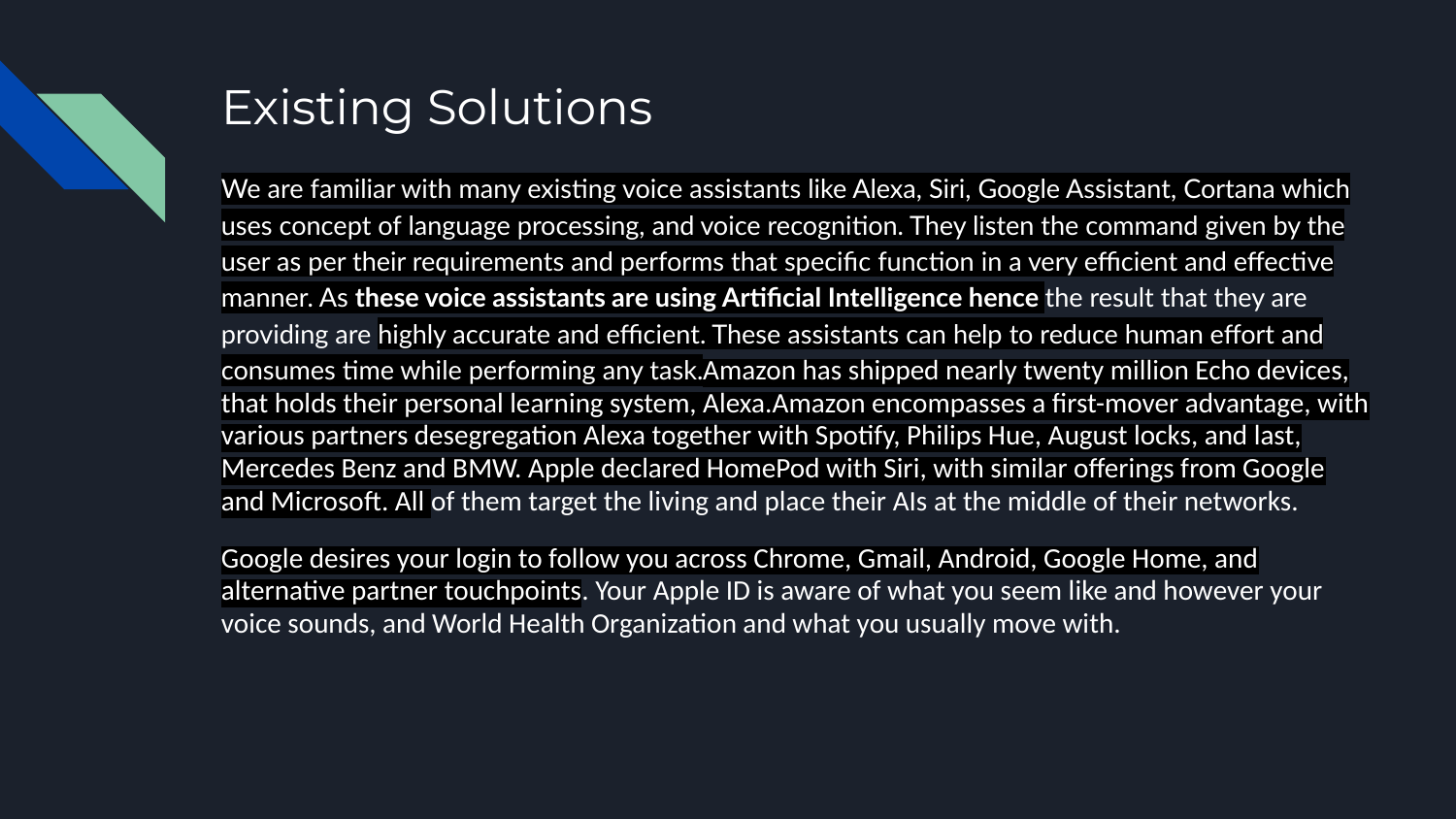

# Existing Solutions
We are familiar with many existing voice assistants like Alexa, Siri, Google Assistant, Cortana which uses concept of language processing, and voice recognition. They listen the command given by the user as per their requirements and performs that specific function in a very efficient and effective manner. As these voice assistants are using Artificial Intelligence hence the result that they are providing are highly accurate and efficient. These assistants can help to reduce human effort and consumes time while performing any task.Amazon has shipped nearly twenty million Echo devices, that holds their personal learning system, Alexa.Amazon encompasses a first-mover advantage, with various partners desegregation Alexa together with Spotify, Philips Hue, August locks, and last, Mercedes Benz and BMW. Apple declared HomePod with Siri, with similar offerings from Google and Microsoft. All of them target the living and place their AIs at the middle of their networks.
Google desires your login to follow you across Chrome, Gmail, Android, Google Home, and alternative partner touchpoints. Your Apple ID is aware of what you seem like and however your voice sounds, and World Health Organization and what you usually move with.